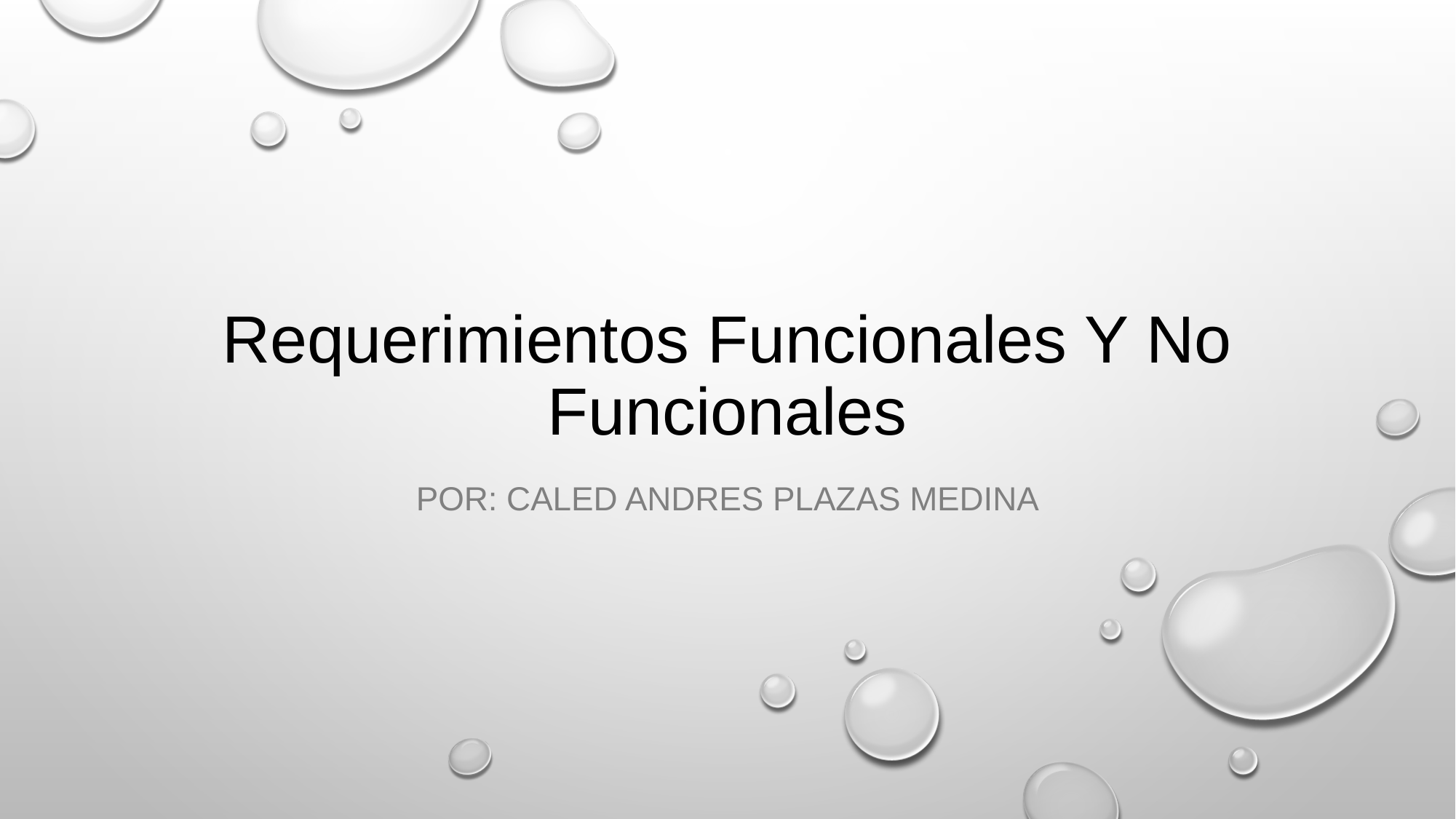

# Requerimientos Funcionales Y No Funcionales
POR: CALED ANDRES PLAZAS MEDINA